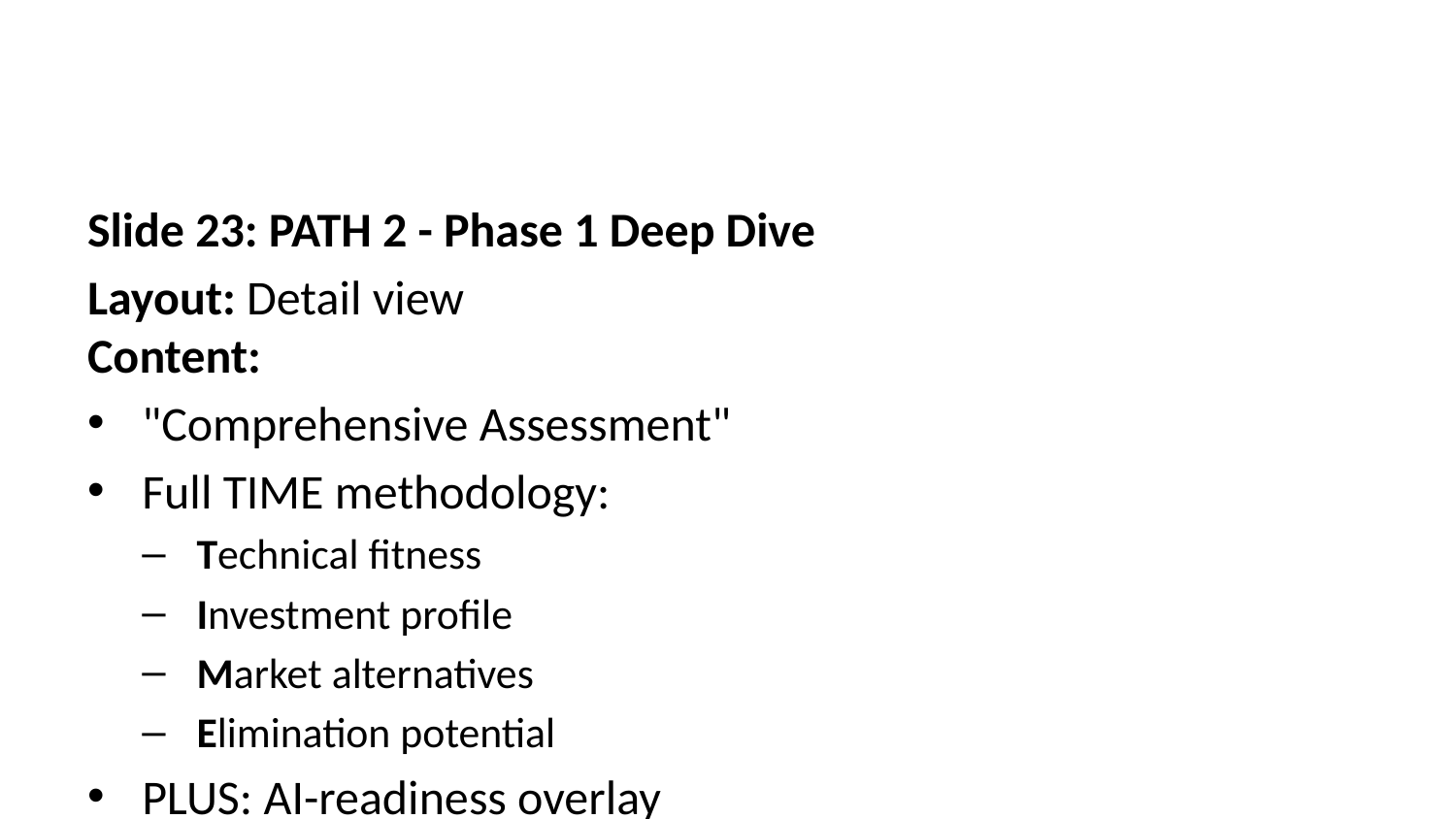

Slide 23: PATH 2 - Phase 1 Deep Dive
Layout: Detail view
Content:
"Comprehensive Assessment"
Full TIME methodology:
Technical fitness
Investment profile
Market alternatives
Elimination potential
PLUS: AI-readiness overlay
Output: Every application scored and categorized
Visual: TIME quadrant diagram
Speaker Notes: Explain TIME framework